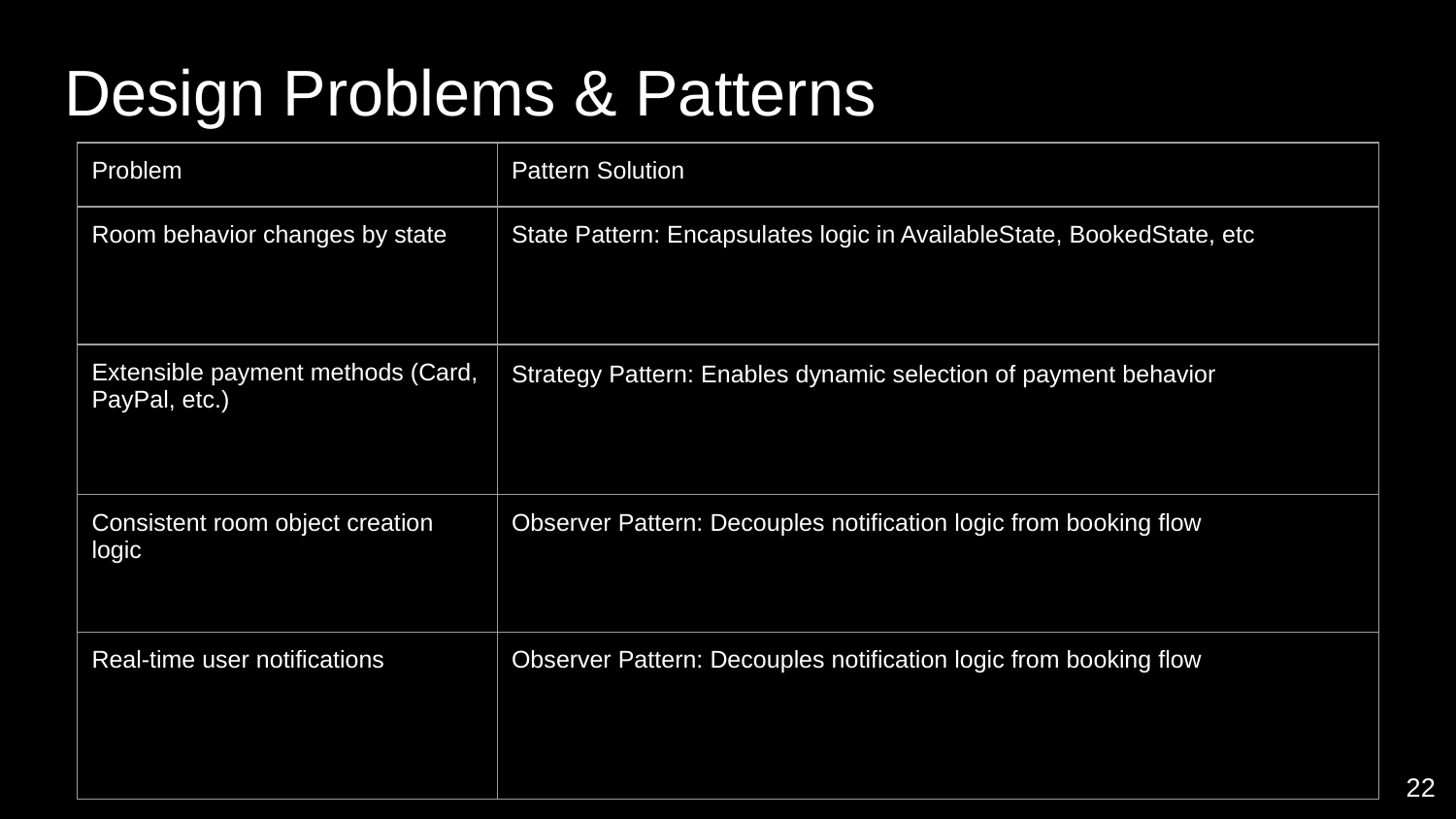

# Design Problems & Patterns
| Problem | Pattern Solution |
| --- | --- |
| Room behavior changes by state | State Pattern: Encapsulates logic in AvailableState, BookedState, etc |
| Extensible payment methods (Card, PayPal, etc.) | Strategy Pattern: Enables dynamic selection of payment behavior |
| Consistent room object creation logic | Observer Pattern: Decouples notification logic from booking flow |
| Real-time user notifications | Observer Pattern: Decouples notification logic from booking flow |
22